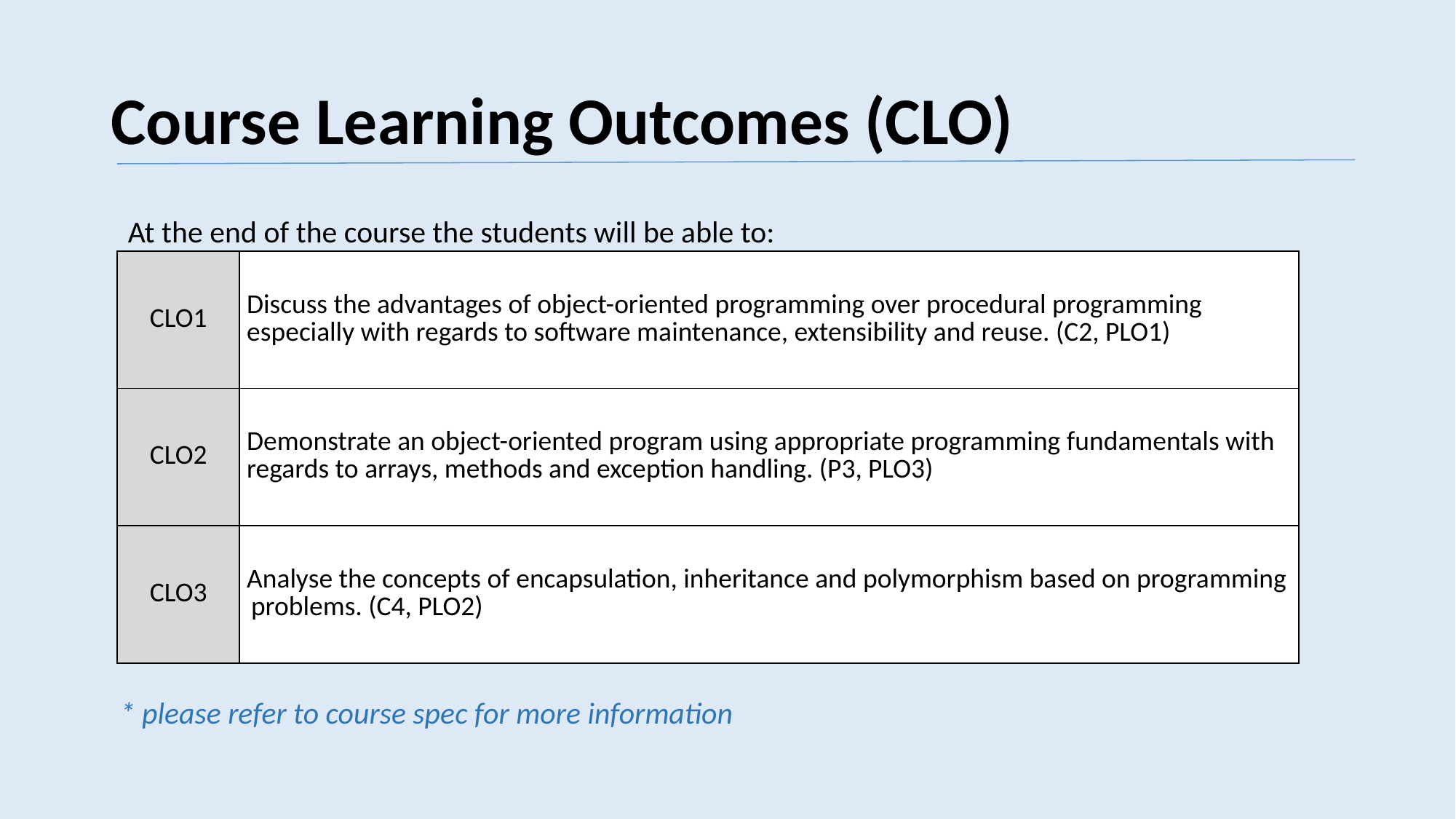

# Course Learning Outcomes (CLO)
At the end of the course the students will be able to:
| CLO1 | Discuss the advantages of object-oriented programming over procedural programming especially with regards to software maintenance, extensibility and reuse. (C2, PLO1) |
| --- | --- |
| CLO2 | Demonstrate an object-oriented program using appropriate programming fundamentals with regards to arrays, methods and exception handling. (P3, PLO3) |
| CLO3 | Analyse the concepts of encapsulation, inheritance and polymorphism based on programming problems. (C4, PLO2) |
* please refer to course spec for more information